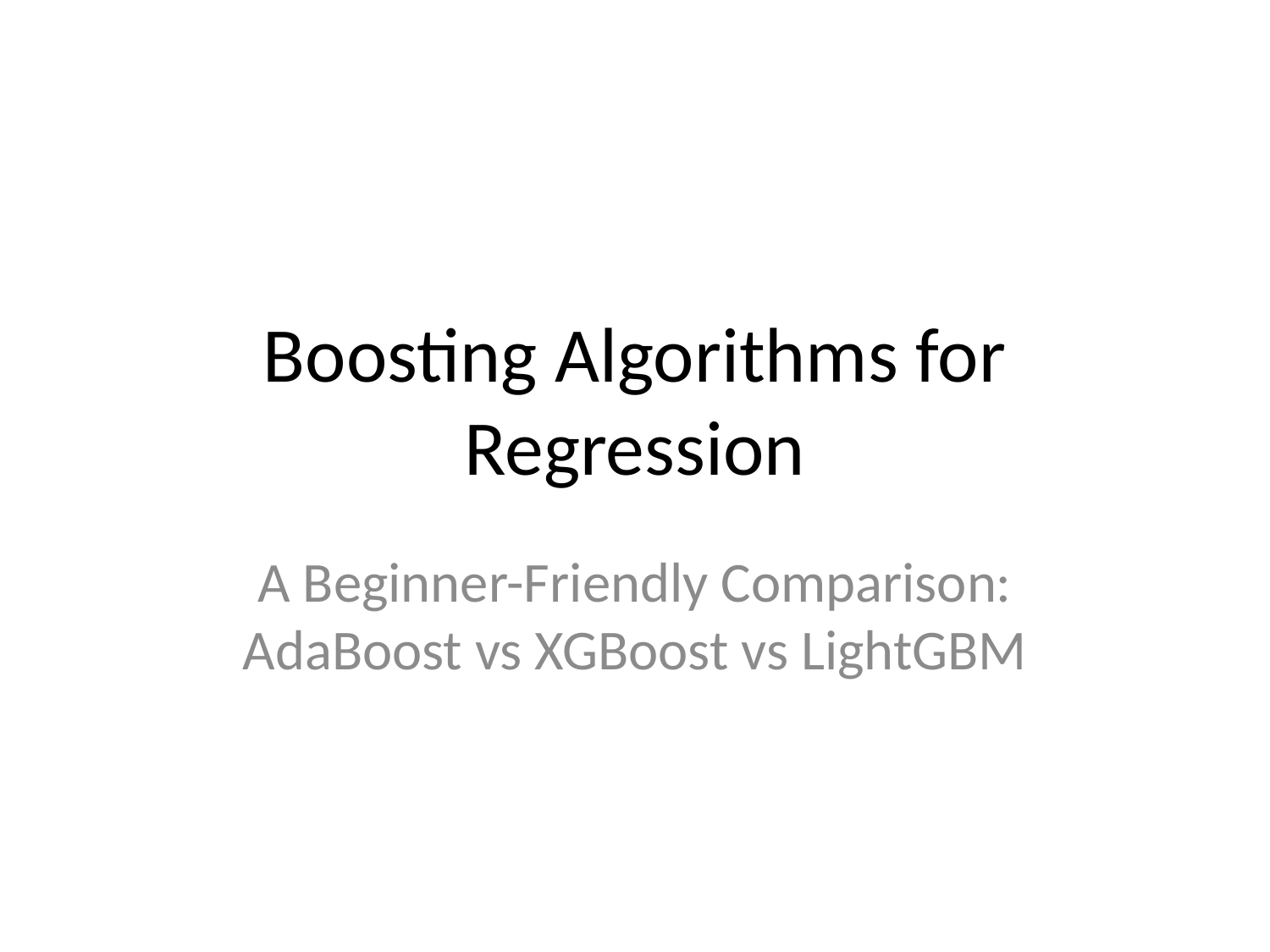

# Boosting Algorithms for Regression
A Beginner-Friendly Comparison: AdaBoost vs XGBoost vs LightGBM